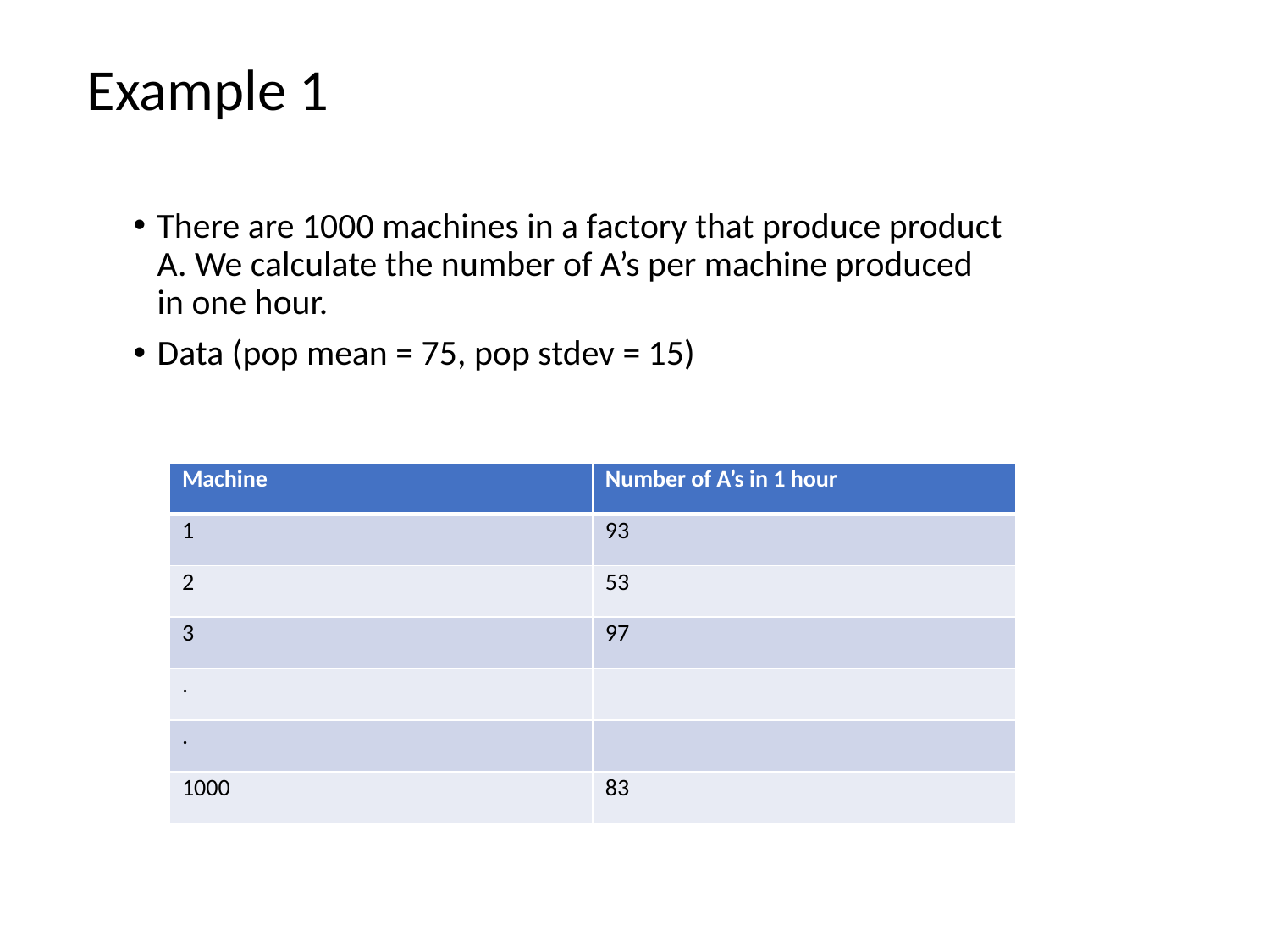

# Example 1
There are 1000 machines in a factory that produce product A. We calculate the number of A’s per machine produced in one hour.
Data (pop mean = 75, pop stdev = 15)

| Machine | Number of A’s in 1 hour |
| --- | --- |
| 1 | 93 |
| 2 | 53 |
| 3 | 97 |
| . |  |
| . |  |
| 1000 | 83 |